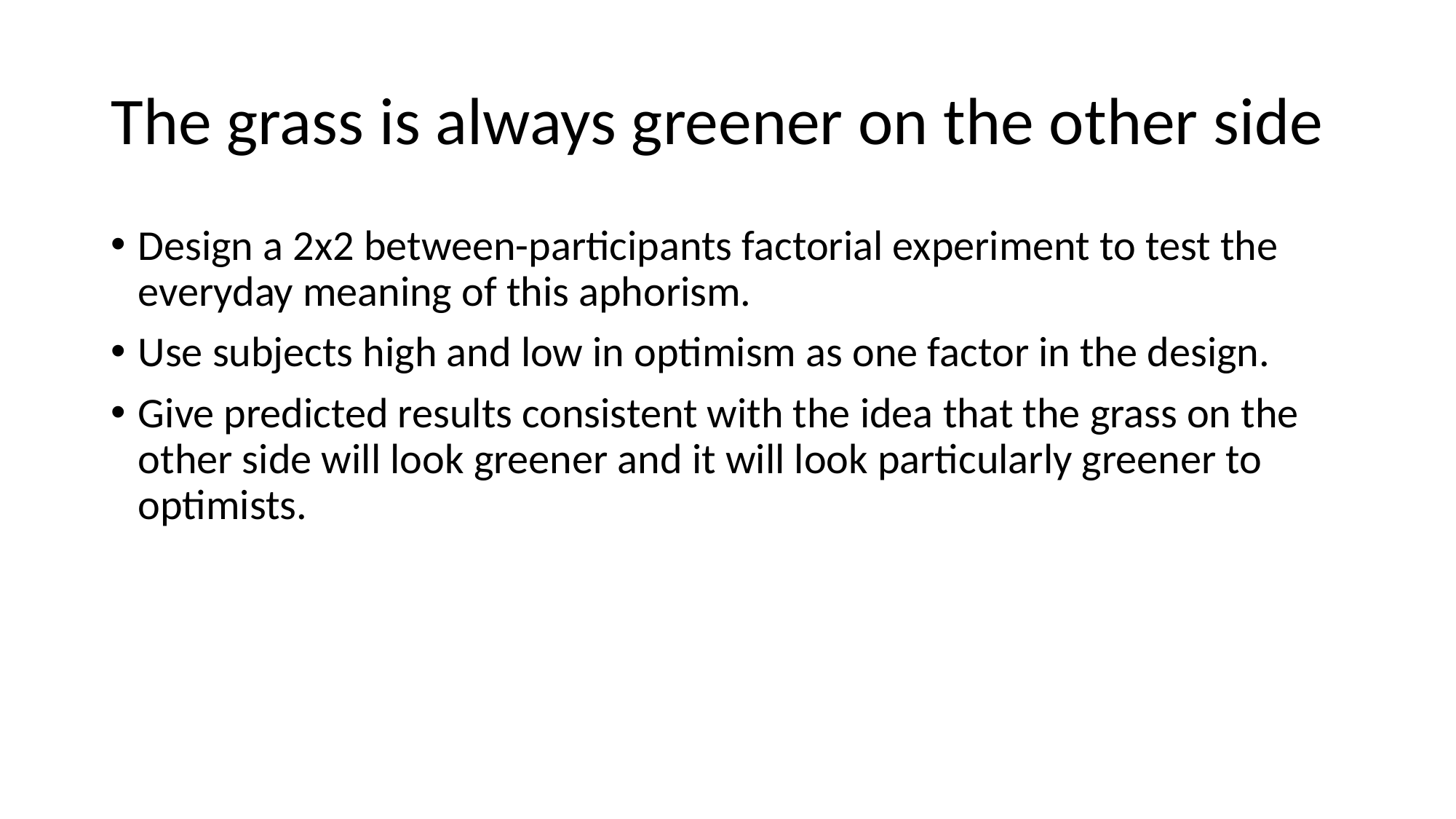

# The grass is always greener on the other side
Design a 2x2 between-participants factorial experiment to test the everyday meaning of this aphorism.
Use subjects high and low in optimism as one factor in the design.
Give predicted results consistent with the idea that the grass on the other side will look greener and it will look particularly greener to optimists.